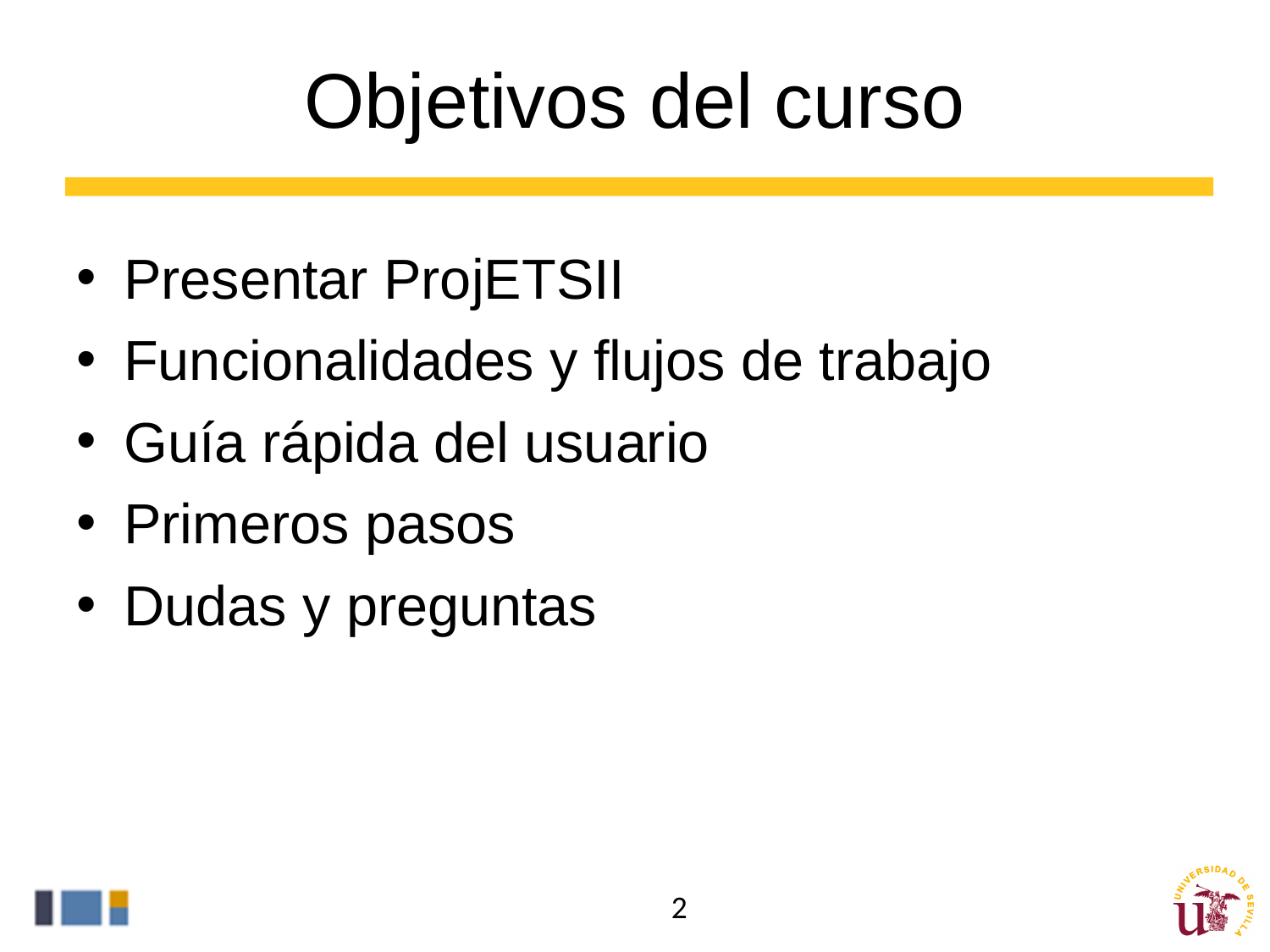

# Objetivos del curso
Presentar ProjETSII
Funcionalidades y flujos de trabajo
Guía rápida del usuario
Primeros pasos
Dudas y preguntas
2